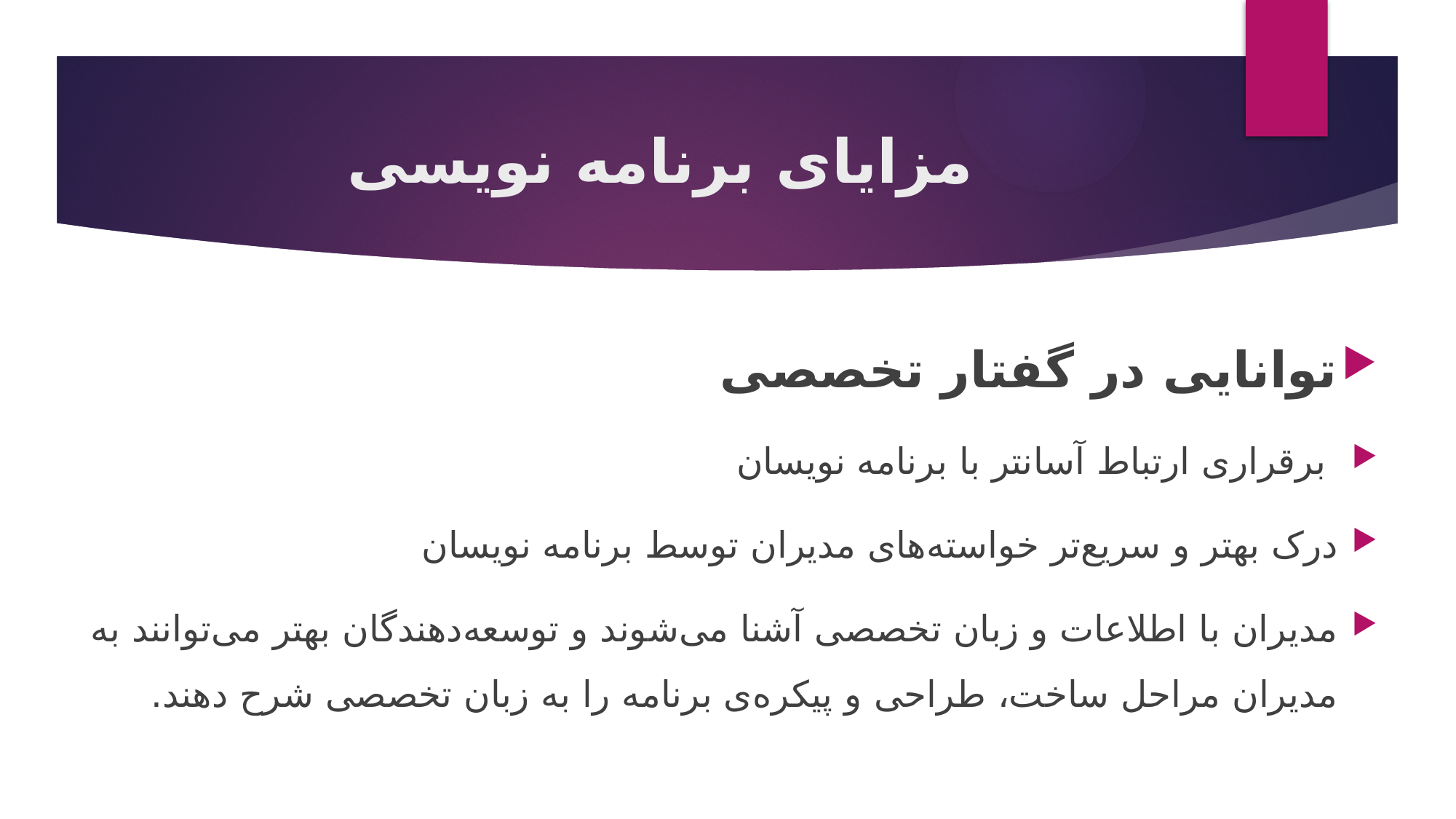

# مزایای برنامه نویسی
توانایی در گفتار تخصصی
 برقراری ارتباط آسانتر با برنامه نویسان
درک بهتر و سریع‌تر خواسته‌های مدیران توسط برنامه نویسان
مدیران با اطلاعات و زبان تخصصی آشنا می‌شوند و توسعه‌دهندگان بهتر می‌توانند به مدیران مراحل ساخت، طراحی و پیکره‌ی برنامه را به زبان تخصصی شرح دهند.